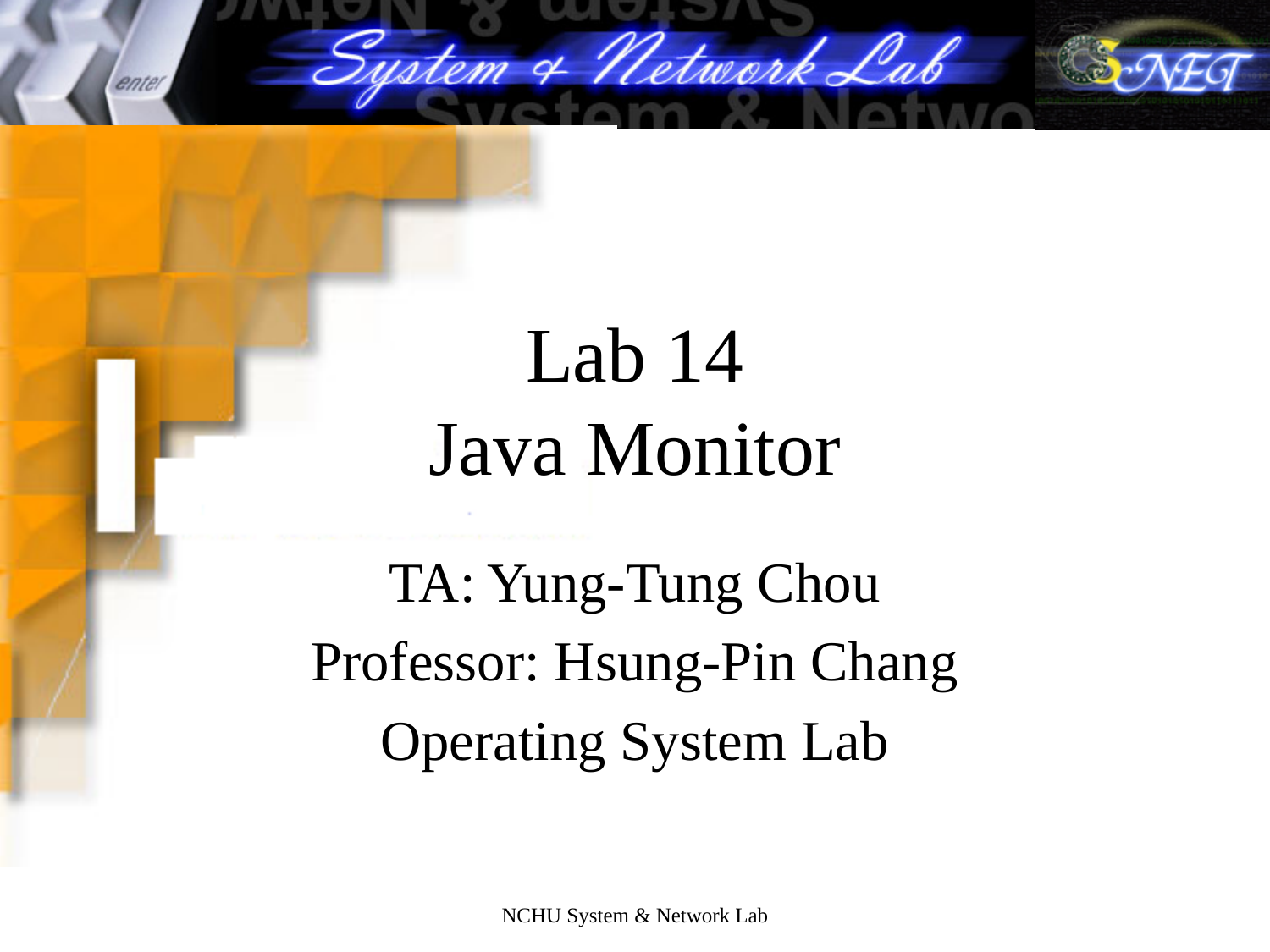

# Lab 14 Java Monitor
TA: Yung-Tung Chou
Professor: Hsung-Pin Chang
Operating System Lab